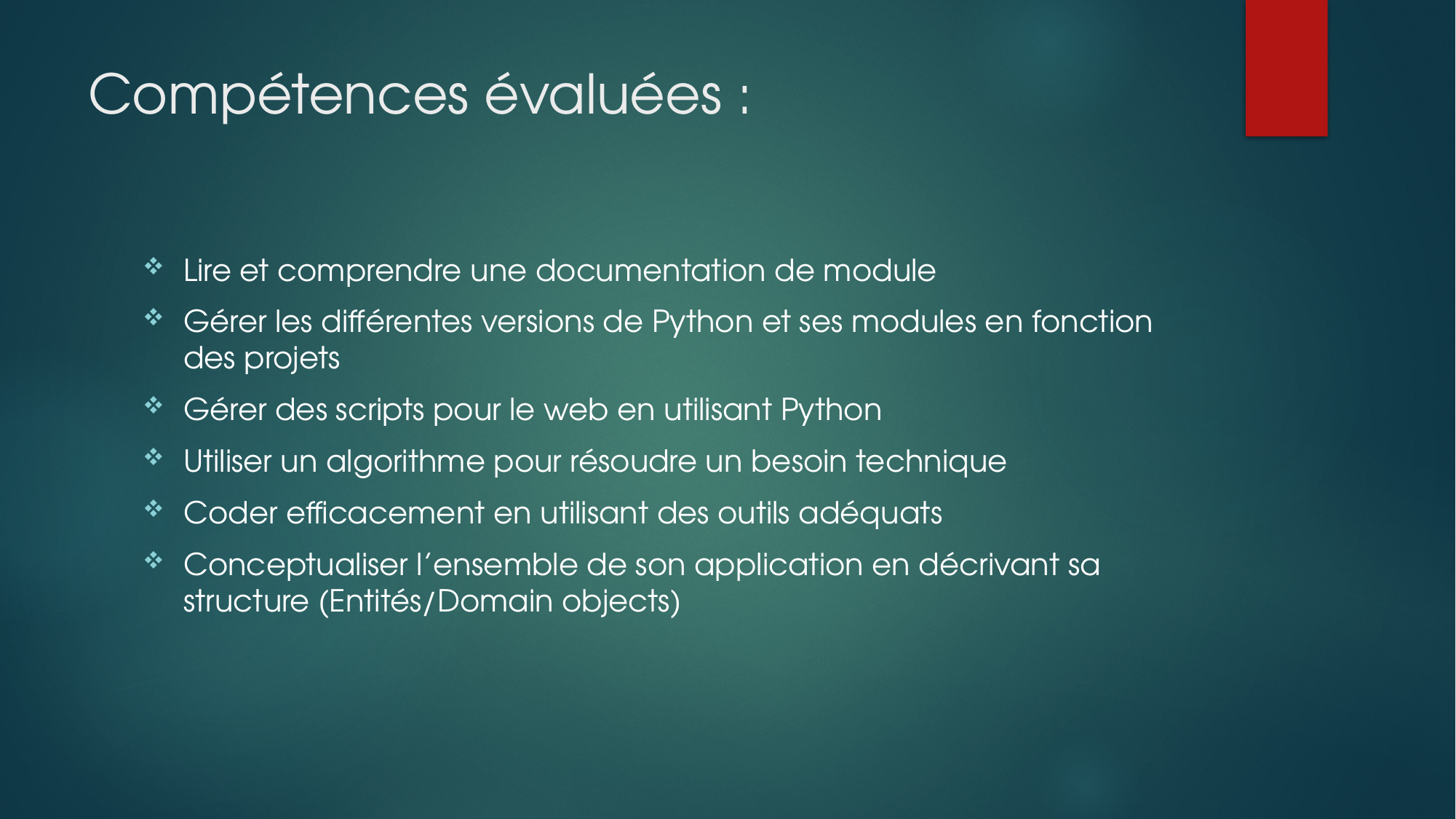

# Compétences évaluées :
Lire et comprendre une documentation de module
Gérer les différentes versions de Python et ses modules en fonction des projets
Gérer des scripts pour le web en utilisant Python
Utiliser un algorithme pour résoudre un besoin technique
Coder efficacement en utilisant des outils adéquats
Conceptualiser l’ensemble de son application en décrivant sa structure (Entités/Domain objects)